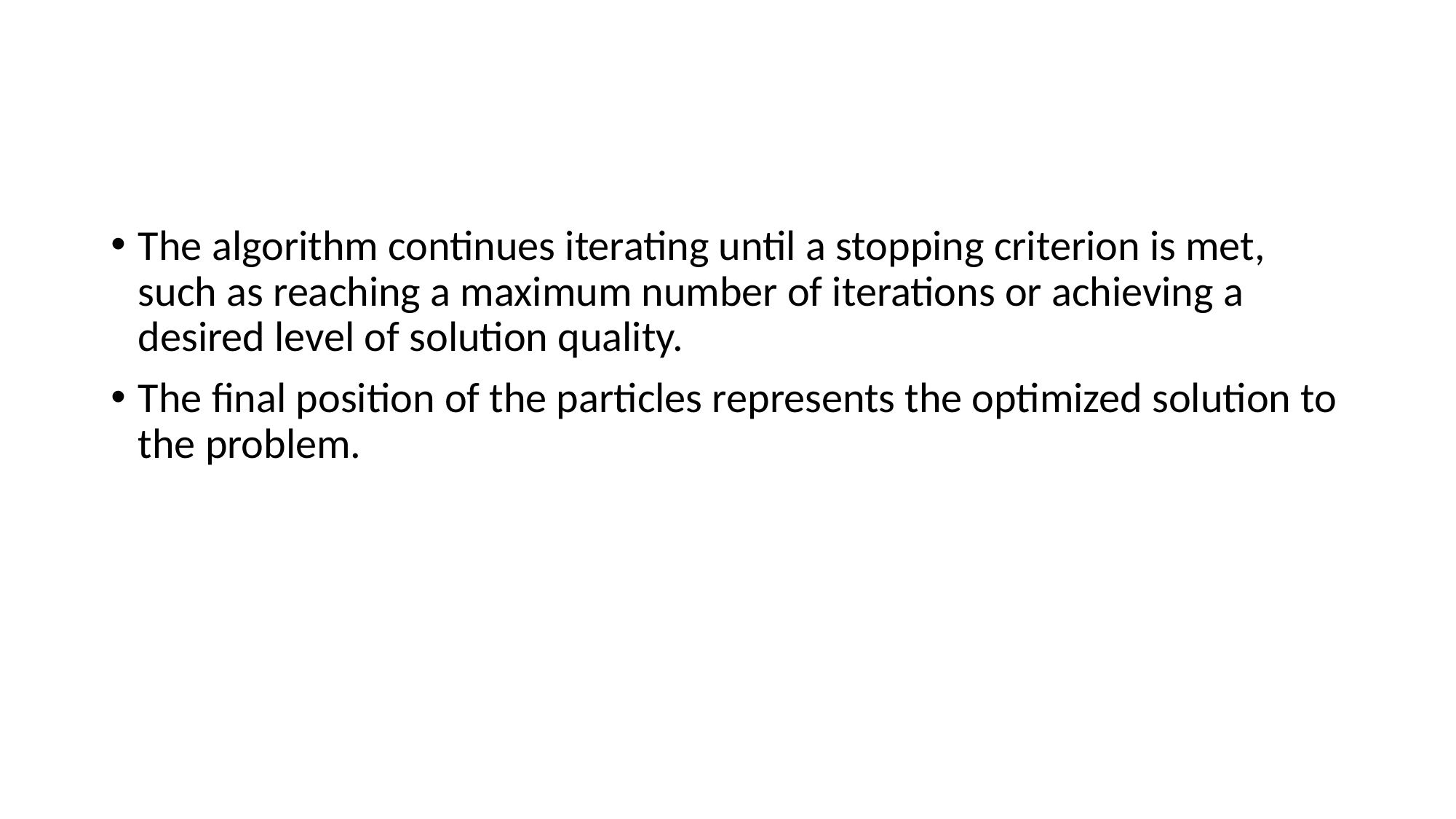

#
The algorithm continues iterating until a stopping criterion is met, such as reaching a maximum number of iterations or achieving a desired level of solution quality.
The final position of the particles represents the optimized solution to the problem.